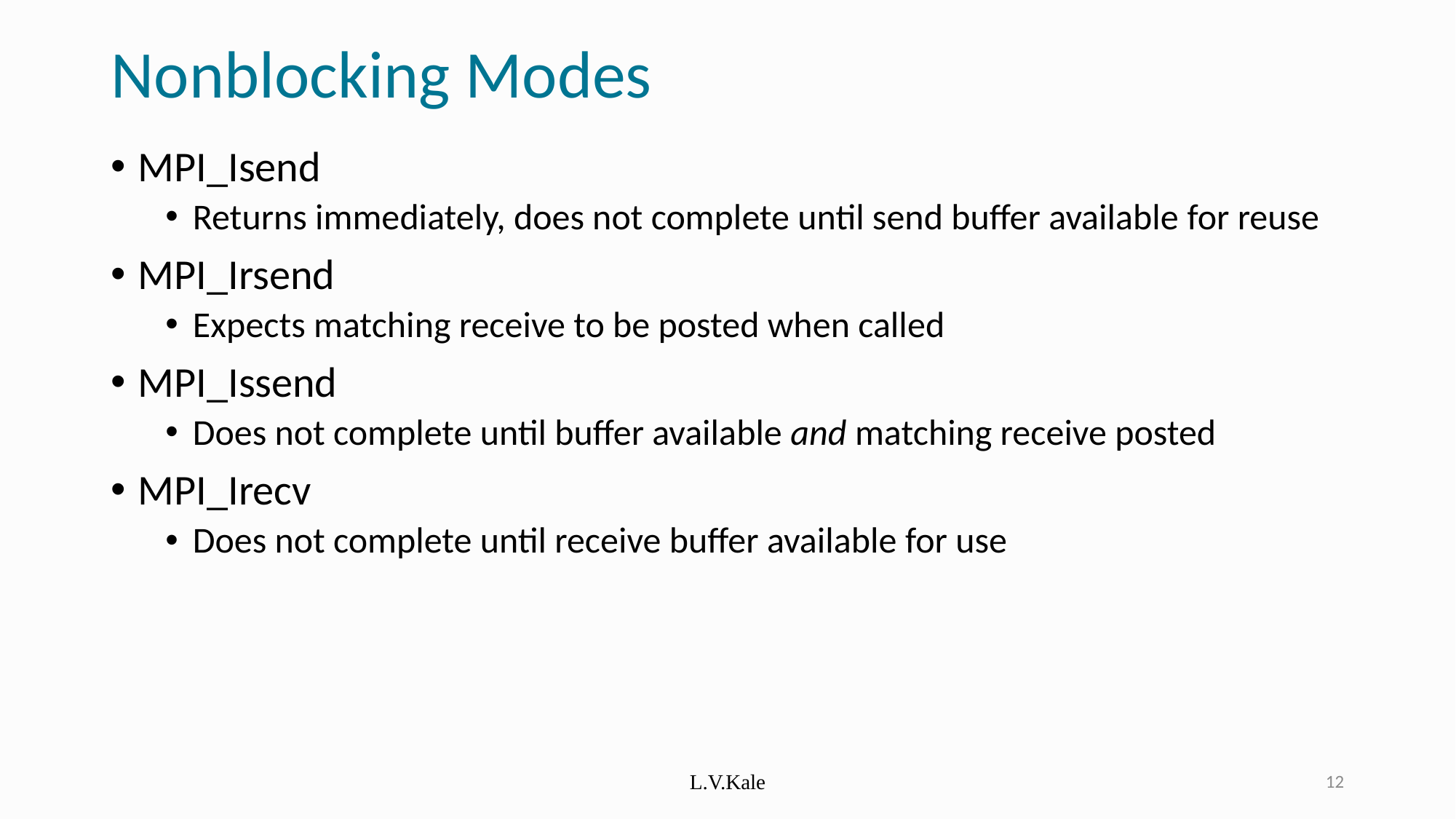

# Nonblocking Modes
MPI_Isend
Returns immediately, does not complete until send buffer available for reuse
MPI_Irsend
Expects matching receive to be posted when called
MPI_Issend
Does not complete until buffer available and matching receive posted
MPI_Irecv
Does not complete until receive buffer available for use
L.V.Kale
12